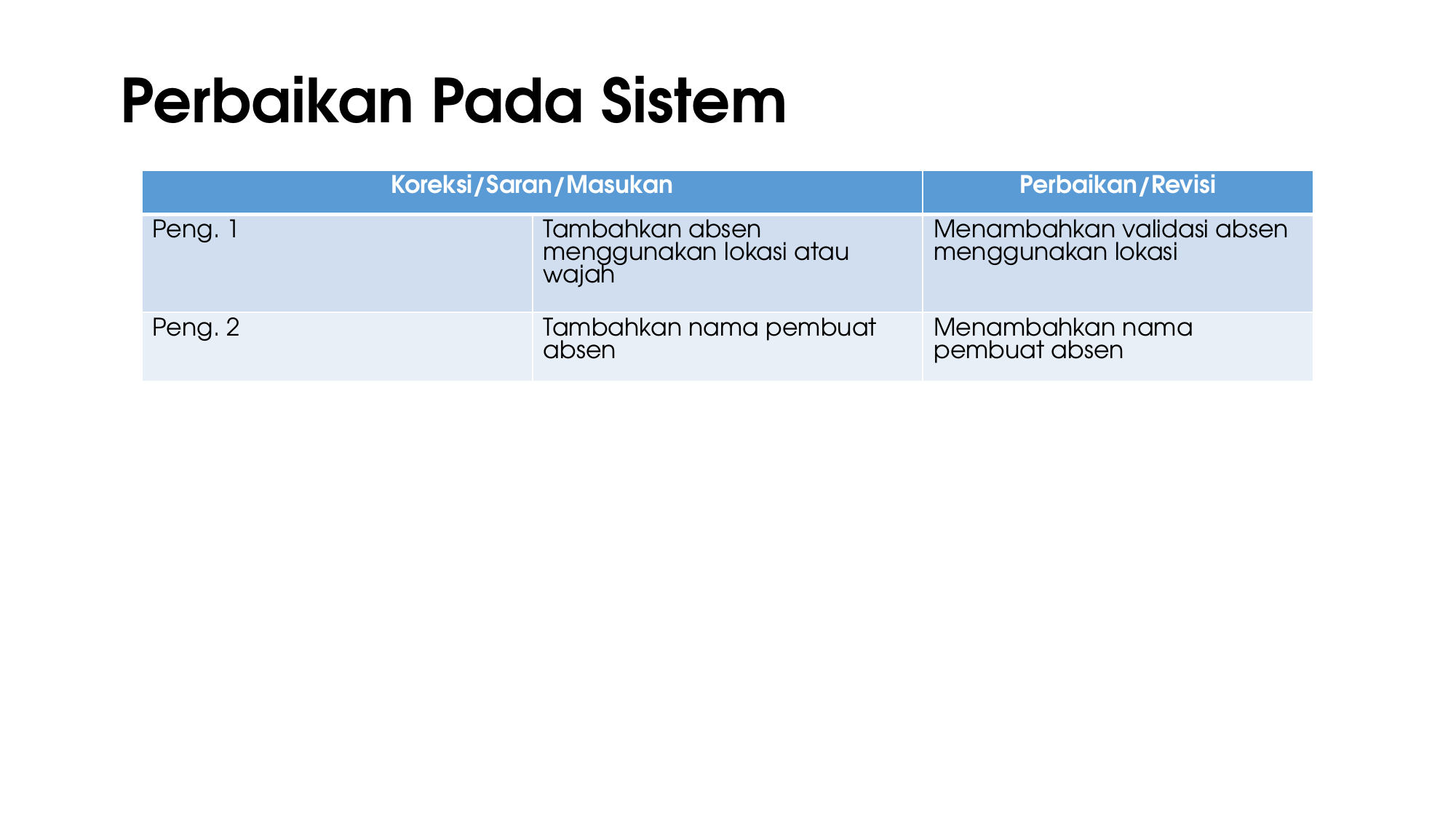

Perbaikan Pada Sistem
| Koreksi/Saran/Masukan |  | Perbaikan/Revisi |
| --- | --- | --- |
| Peng. 1 | Tambahkan absen menggunakan lokasi atau wajah | Menambahkan validasi absen menggunakan lokasi |
| Peng. 2 | Tambahkan nama pembuat absen | Menambahkan nama pembuat absen |